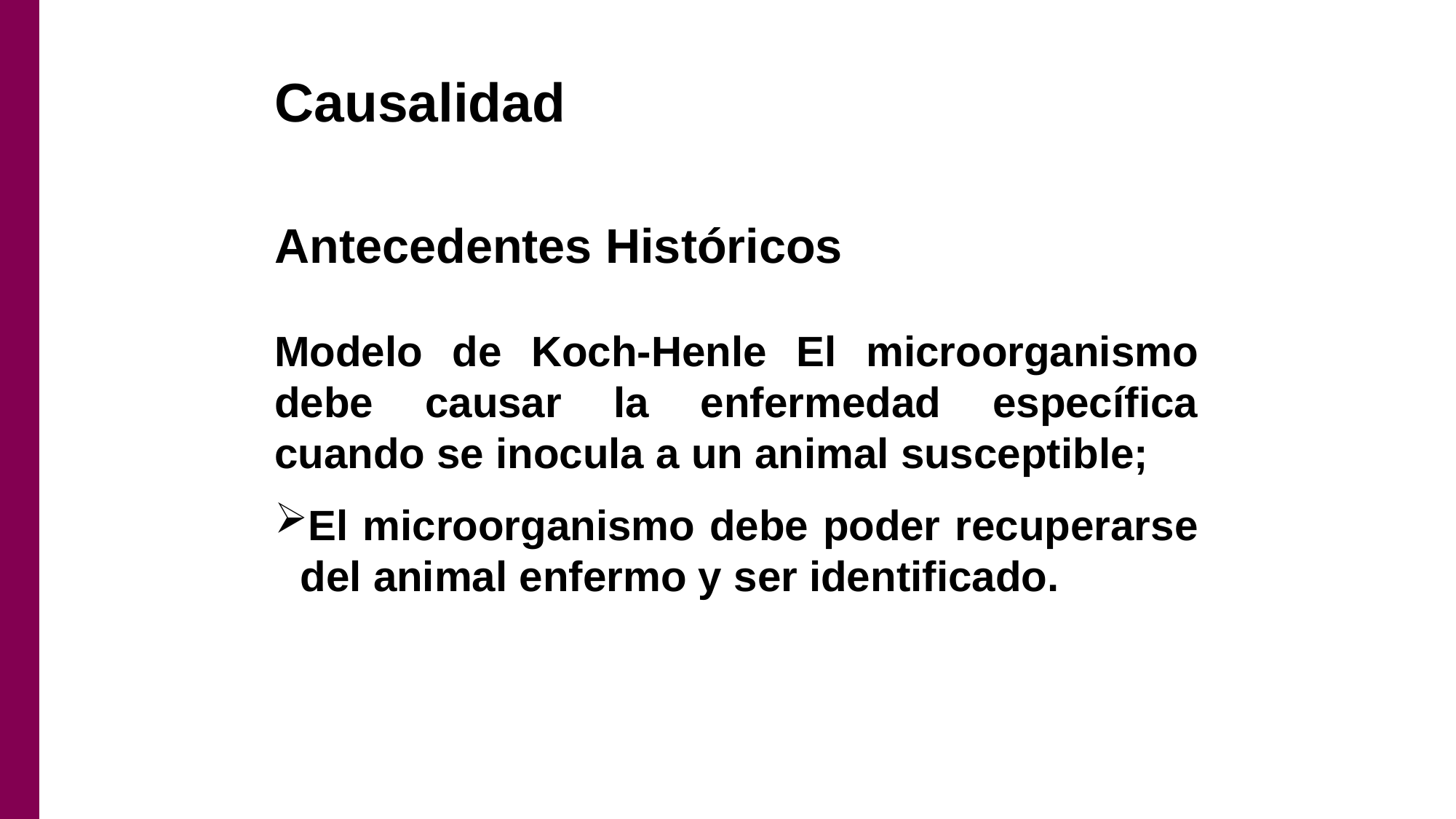

# Causalidad
Antecedentes Históricos

Modelo de Koch-Henle El microorganismo debe causar la enfermedad específica cuando se inocula a un animal susceptible;
El microorganismo debe poder recuperarse del animal enfermo y ser identificado.